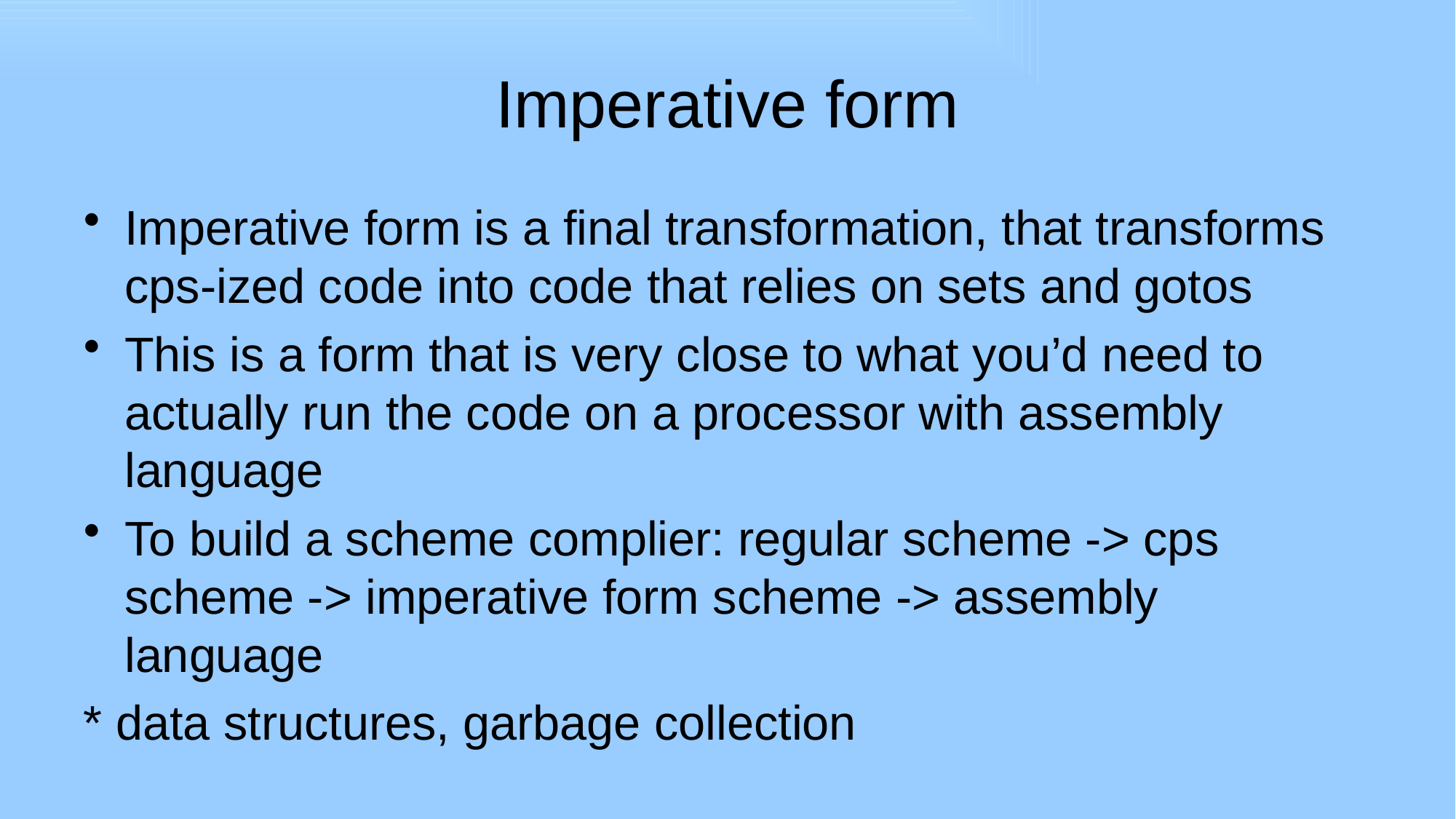

# Imperative form
Imperative form is a final transformation, that transforms cps-ized code into code that relies on sets and gotos
This is a form that is very close to what you’d need to actually run the code on a processor with assembly language
To build a scheme complier: regular scheme -> cps scheme -> imperative form scheme -> assembly language
* data structures, garbage collection